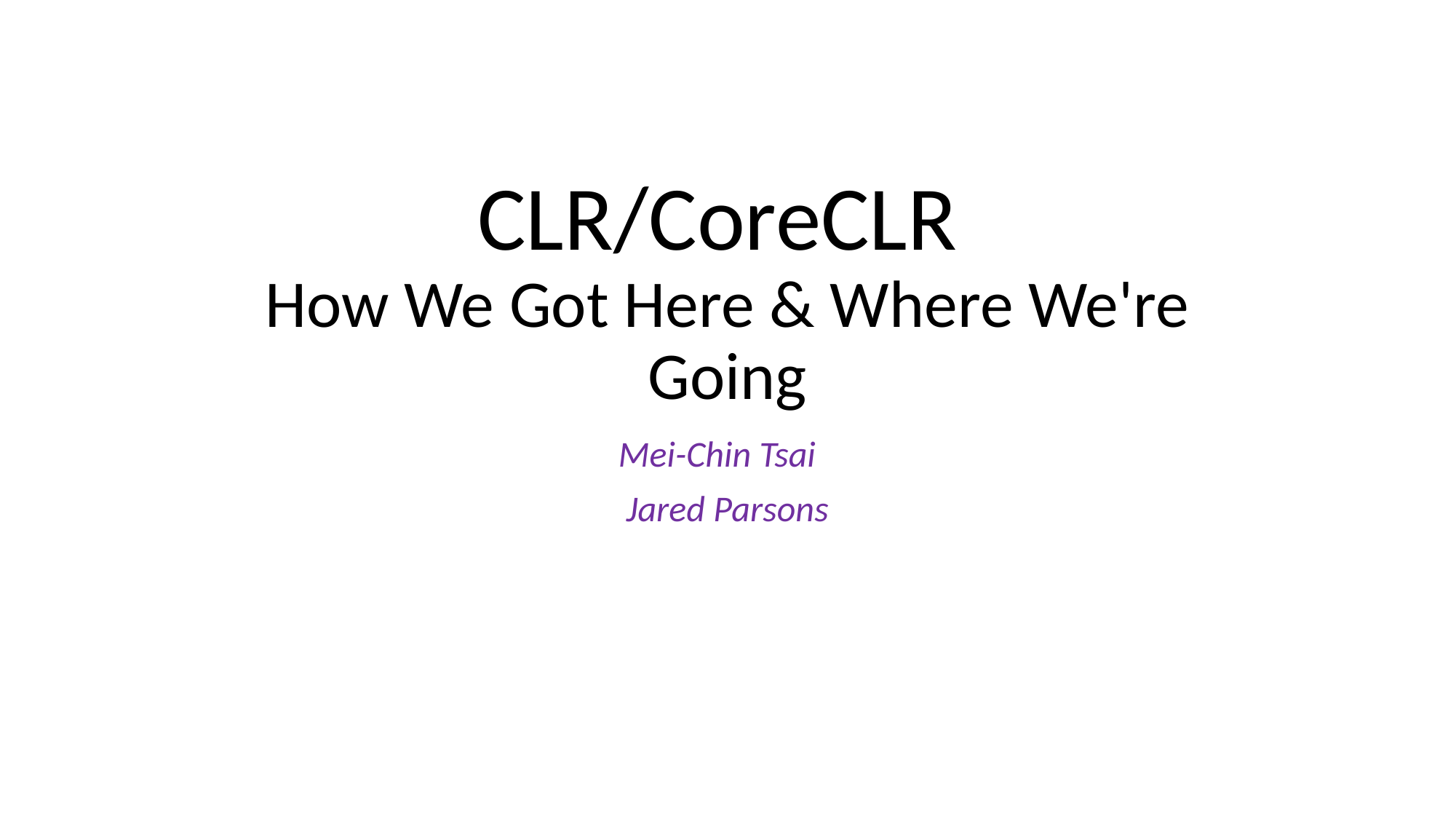

# CLR/CoreCLR How We Got Here & Where We're Going
Mei-Chin Tsai
Jared Parsons